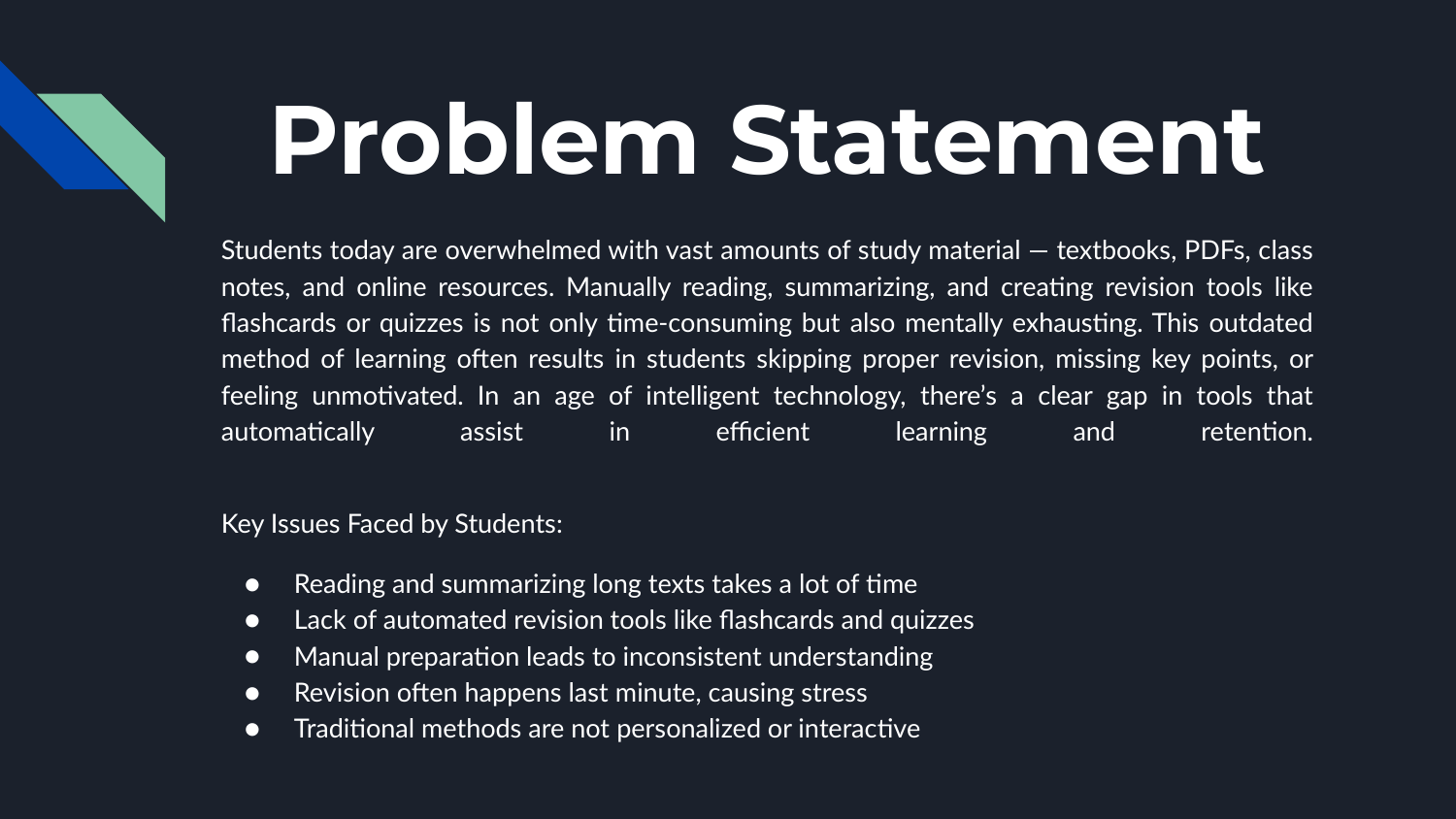

# Problem Statement
Students today are overwhelmed with vast amounts of study material — textbooks, PDFs, class notes, and online resources. Manually reading, summarizing, and creating revision tools like flashcards or quizzes is not only time-consuming but also mentally exhausting. This outdated method of learning often results in students skipping proper revision, missing key points, or feeling unmotivated. In an age of intelligent technology, there’s a clear gap in tools that automatically assist in efficient learning and retention.
Key Issues Faced by Students:
Reading and summarizing long texts takes a lot of time
Lack of automated revision tools like flashcards and quizzes
Manual preparation leads to inconsistent understanding
Revision often happens last minute, causing stress
Traditional methods are not personalized or interactive